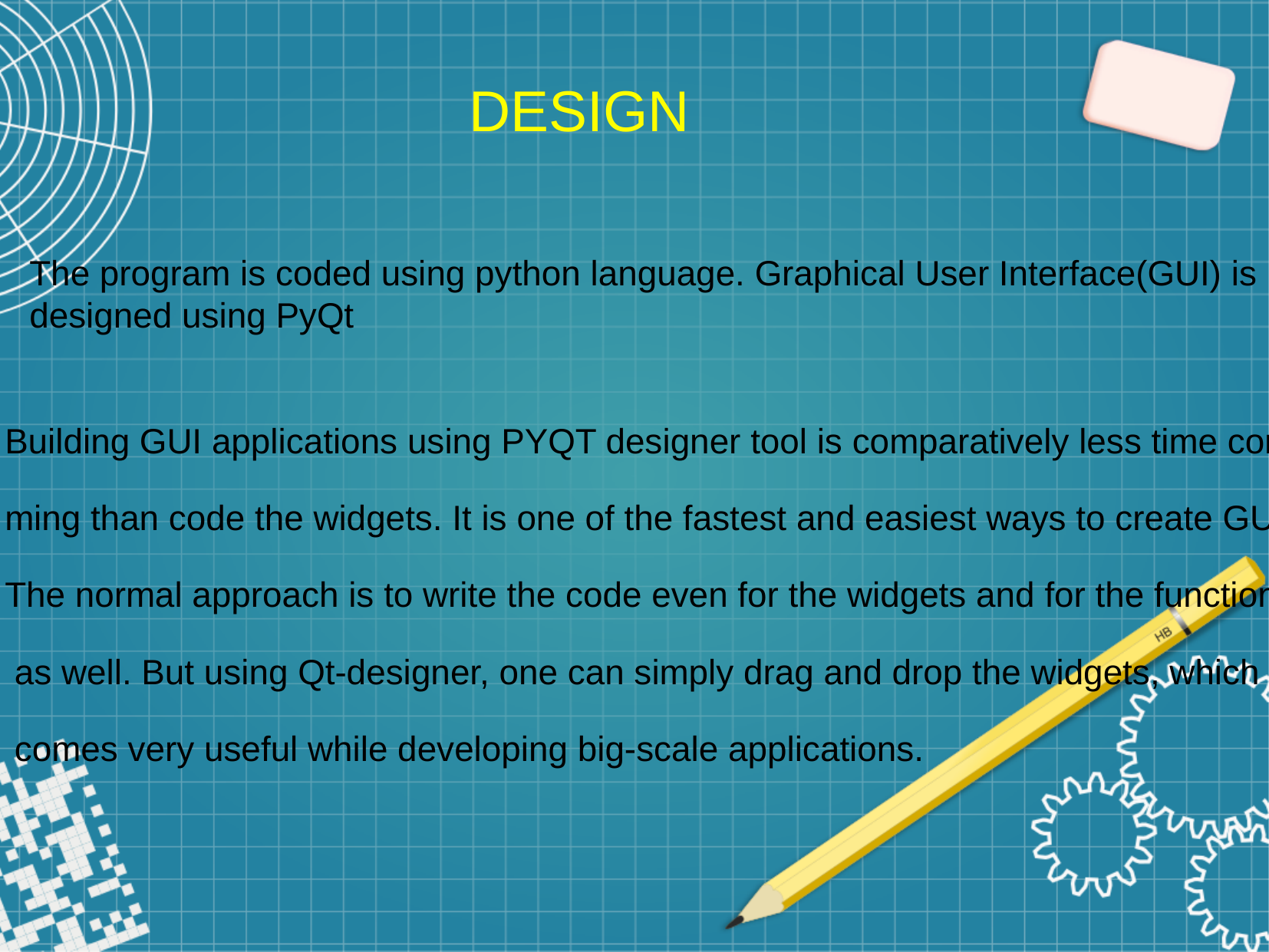

DESIGN
The program is coded using python language. Graphical User Interface(GUI) is
designed using PyQt
Building GUI applications using PYQT designer tool is comparatively less time consu
ming than code the widgets. It is one of the fastest and easiest ways to create GUI’s.
The normal approach is to write the code even for the widgets and for the functionalities
 as well. But using Qt-designer, one can simply drag and drop the widgets, which
 comes very useful while developing big-scale applications.